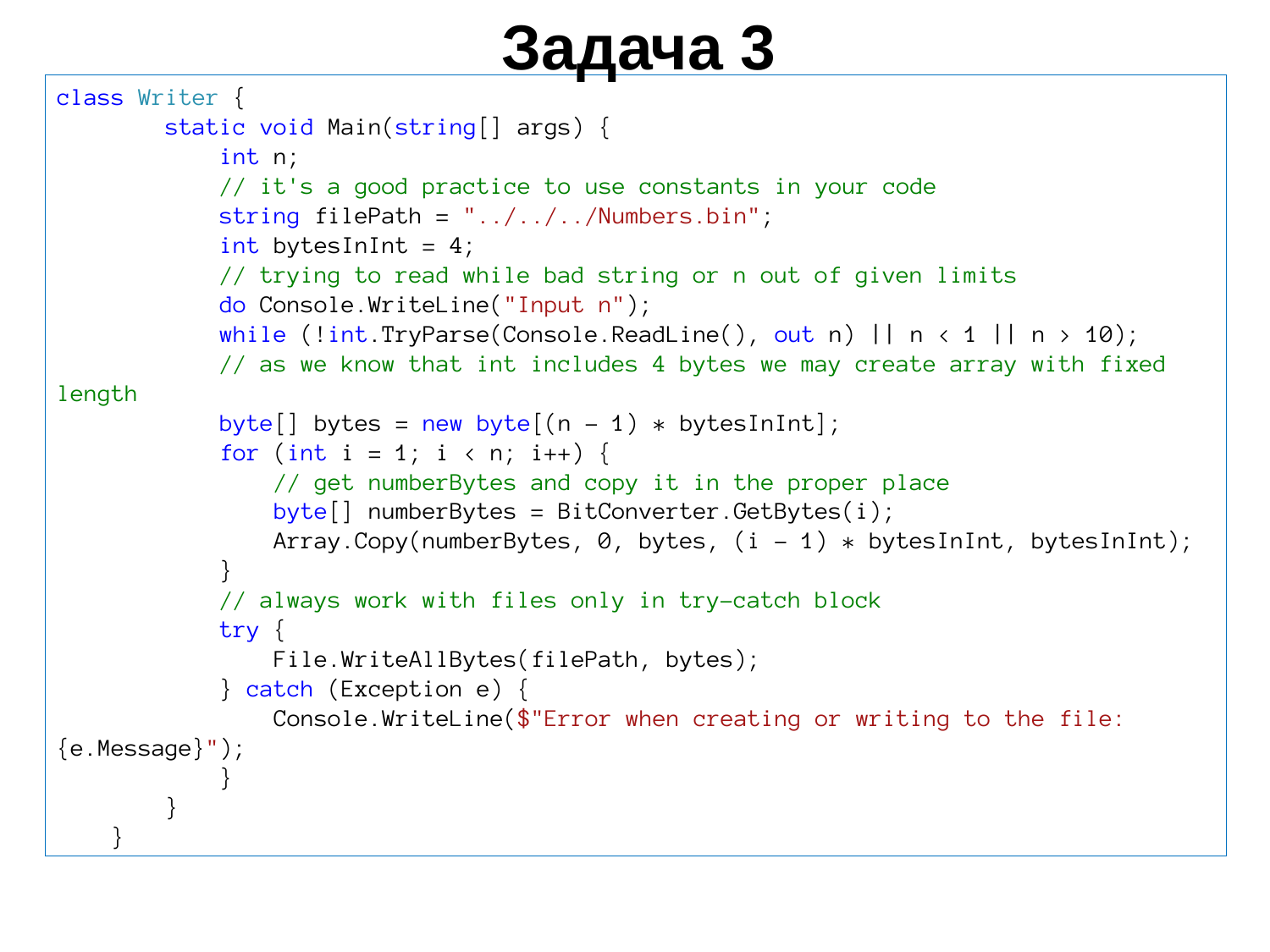

Задача 3
class Writer {
        static void Main(string[] args) {
            int n;
            // it's a good practiсe to use constants in your code
            string filePath = "../../../Numbers.bin";
            int bytesInInt = 4;
            // trying to read while bad string or n out of given limits
            do Console.WriteLine("Input n");
            while (!int.TryParse(Console.ReadLine(), out n) || n < 1 || n > 10);
            // as we know that int includes 4 bytes we may create array with fixed length
            byte[] bytes = new byte[(n - 1) * bytesInInt];
            for (int i = 1; i < n; i++) {
                // get numberBytes and copy it in the proper place
                byte[] numberBytes = BitConverter.GetBytes(i);
                Array.Copy(numberBytes, 0, bytes, (i - 1) * bytesInInt, bytesInInt);
            }
            // always work with files only in try-catch block
            try {
                File.WriteAllBytes(filePath, bytes);
            } catch (Exception e) {
                Console.WriteLine($"Error when creating or writing to the file: {e.Message}");
            }
        }
    }